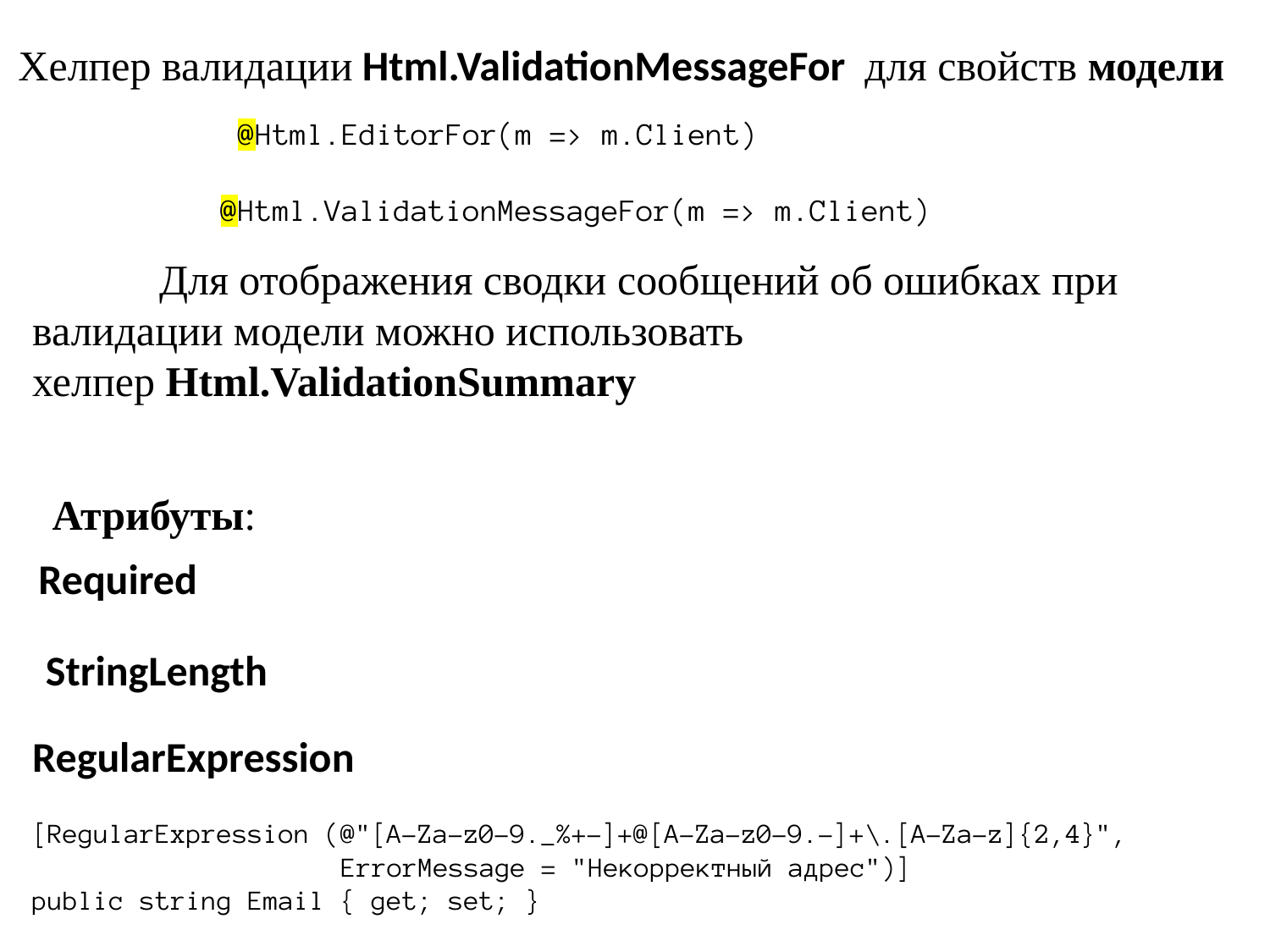

Хелпер валидации Html.ValidationMessageFor  для свойств модели
 @Html.EditorFor(m => m.Client)
                        @Html.ValidationMessageFor(m => m.Client)
	Для отображения сводки сообщений об ошибках при валидации модели можно использовать хелпер Html.ValidationSummary
Атрибуты:
Required
StringLength
RegularExpression

[RegularExpression (@"[A-Za-z0-9._%+-]+@[A-Za-z0-9.-]+\.[A-Za-z]{2,4}",
                    ErrorMessage = "Некорректный адрес")]
public string Email { get; set; }